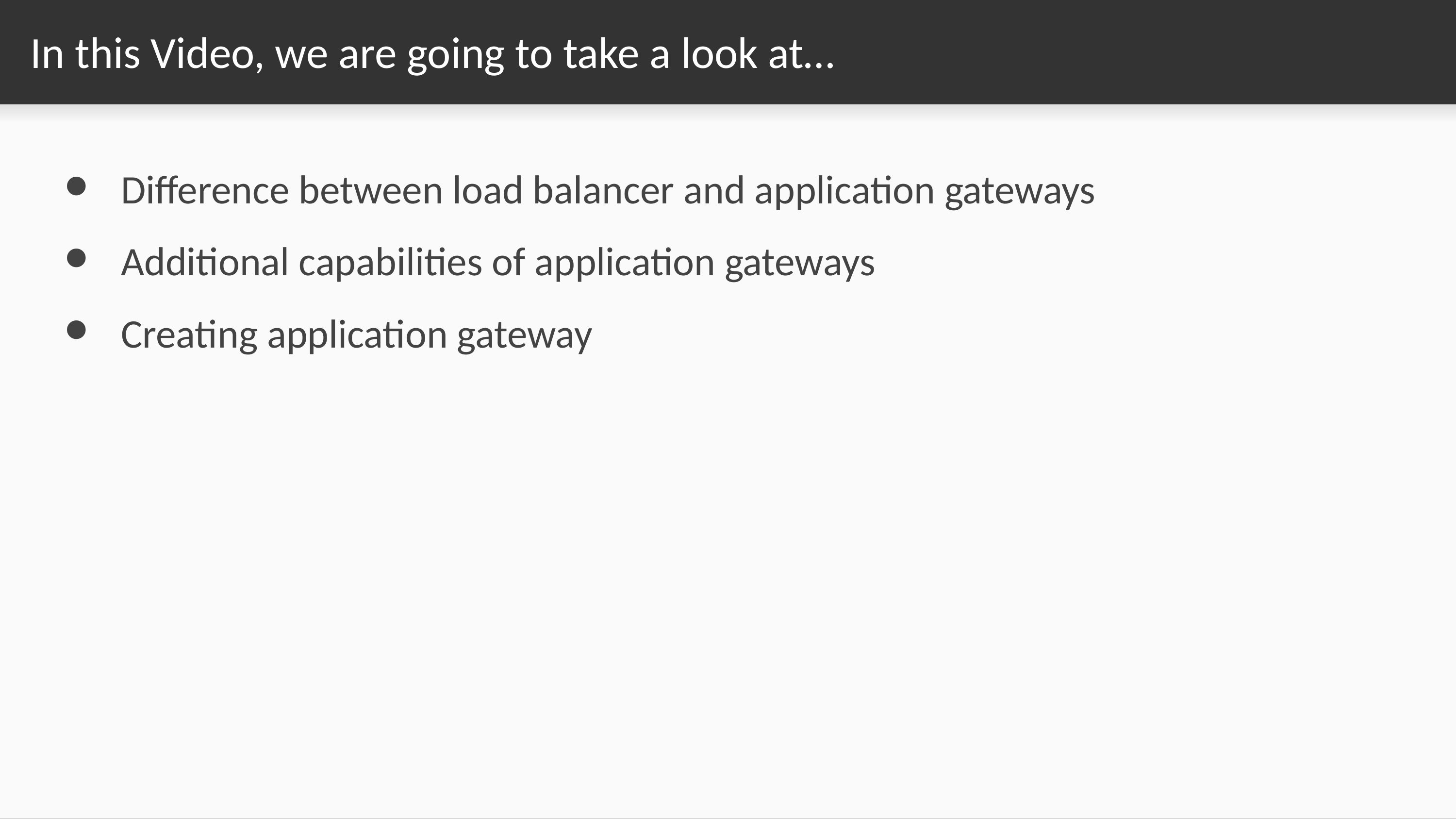

# In this Video, we are going to take a look at…
Difference between load balancer and application gateways
Additional capabilities of application gateways
Creating application gateway